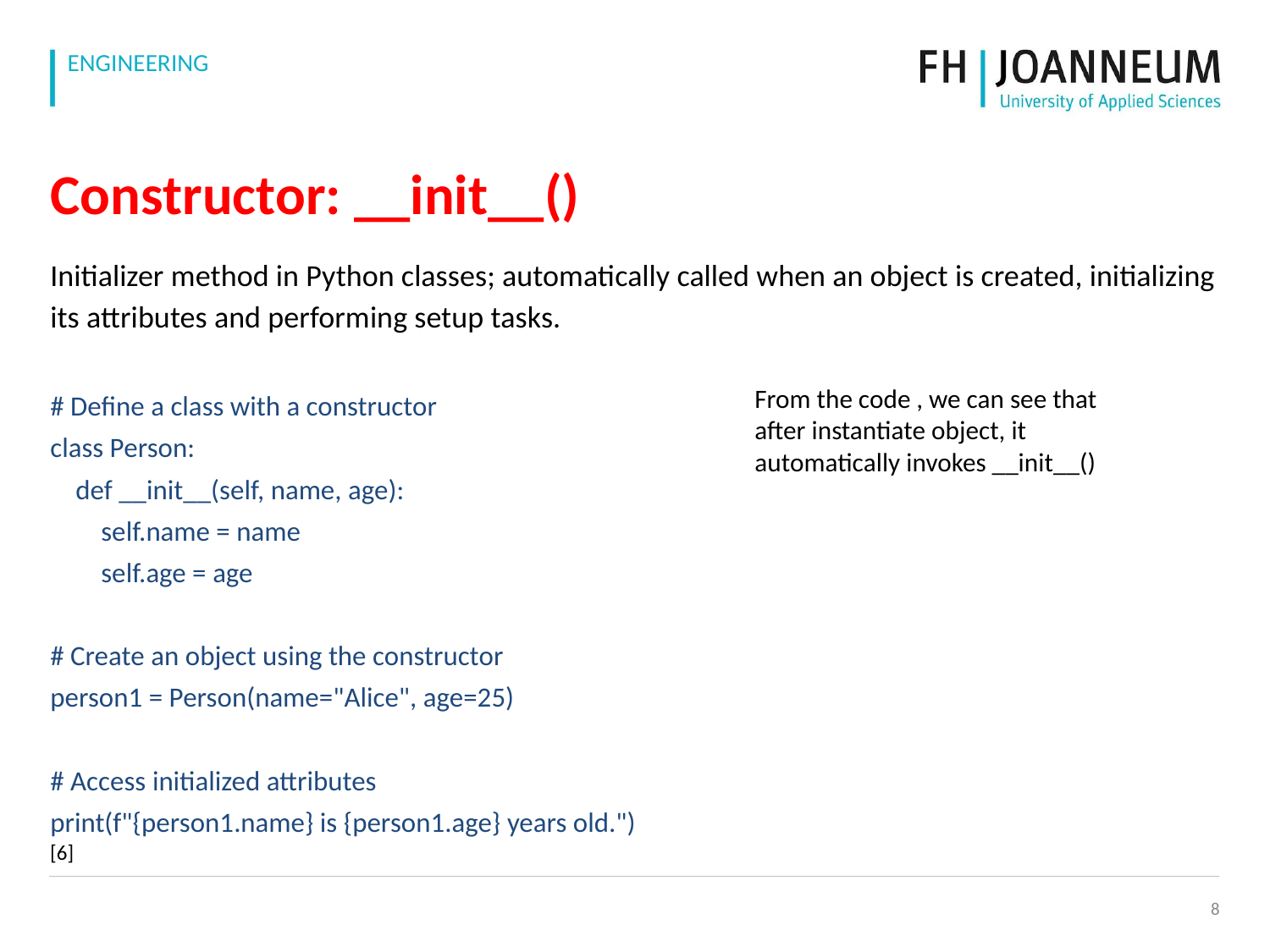

# Constructor: __init__()

Initializer method in Python classes; automatically called when an object is created, initializing its attributes and performing setup tasks.

# Define a class with a constructor
class Person:
    def __init__(self, name, age):
        self.name = name
        self.age = age

# Create an object using the constructor
person1 = Person(name="Alice", age=25)

# Access initialized attributes
print(f"{person1.name} is {person1.age} years old.")

From the code , we can see that
after instantiate object, it
automatically invokes __init__()

[6]

8